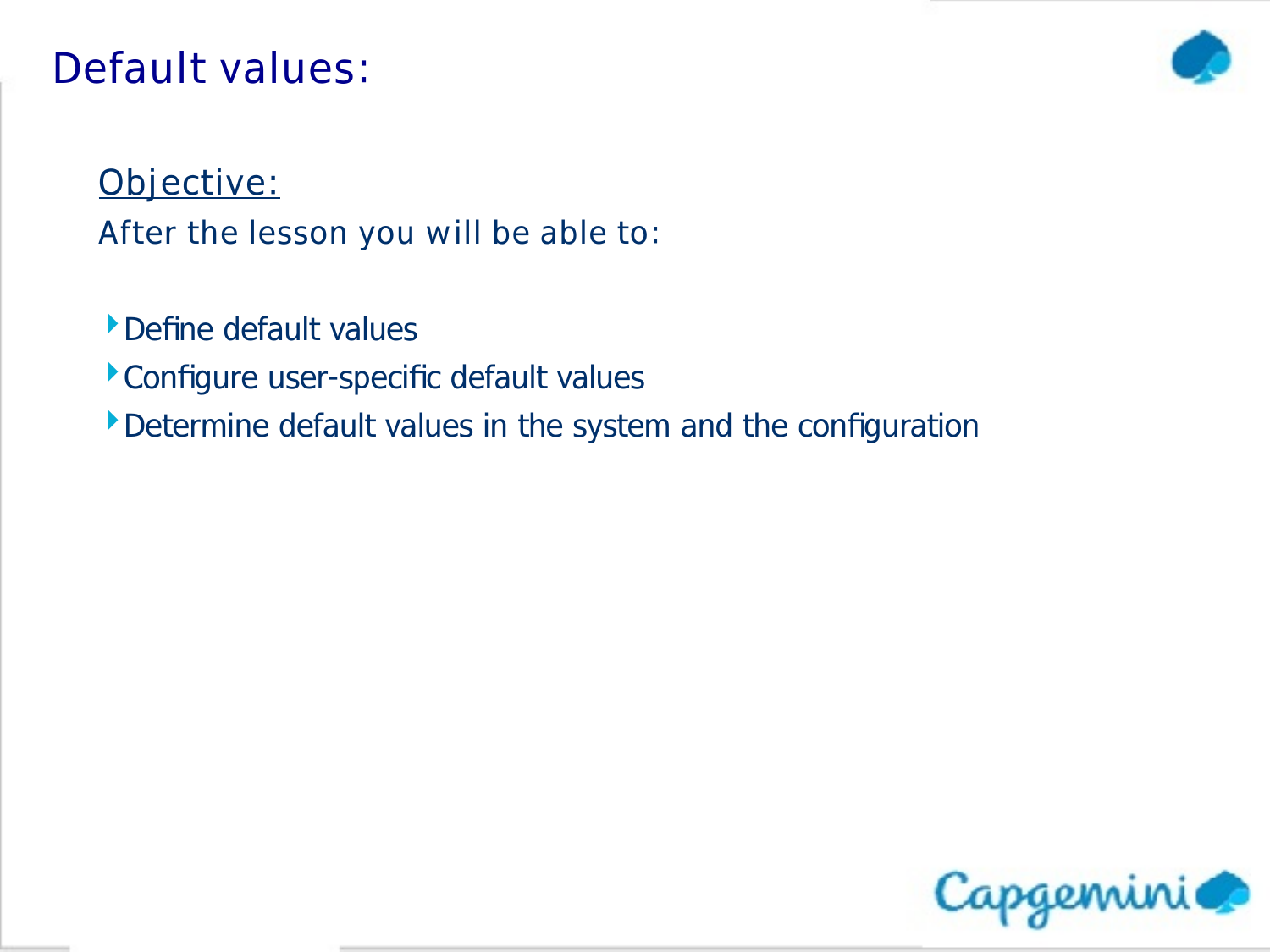

# Default values:
Objective:
After the lesson you will be able to:

Define default values
Configure user-specific default values
Determine default values in the system and the configuration